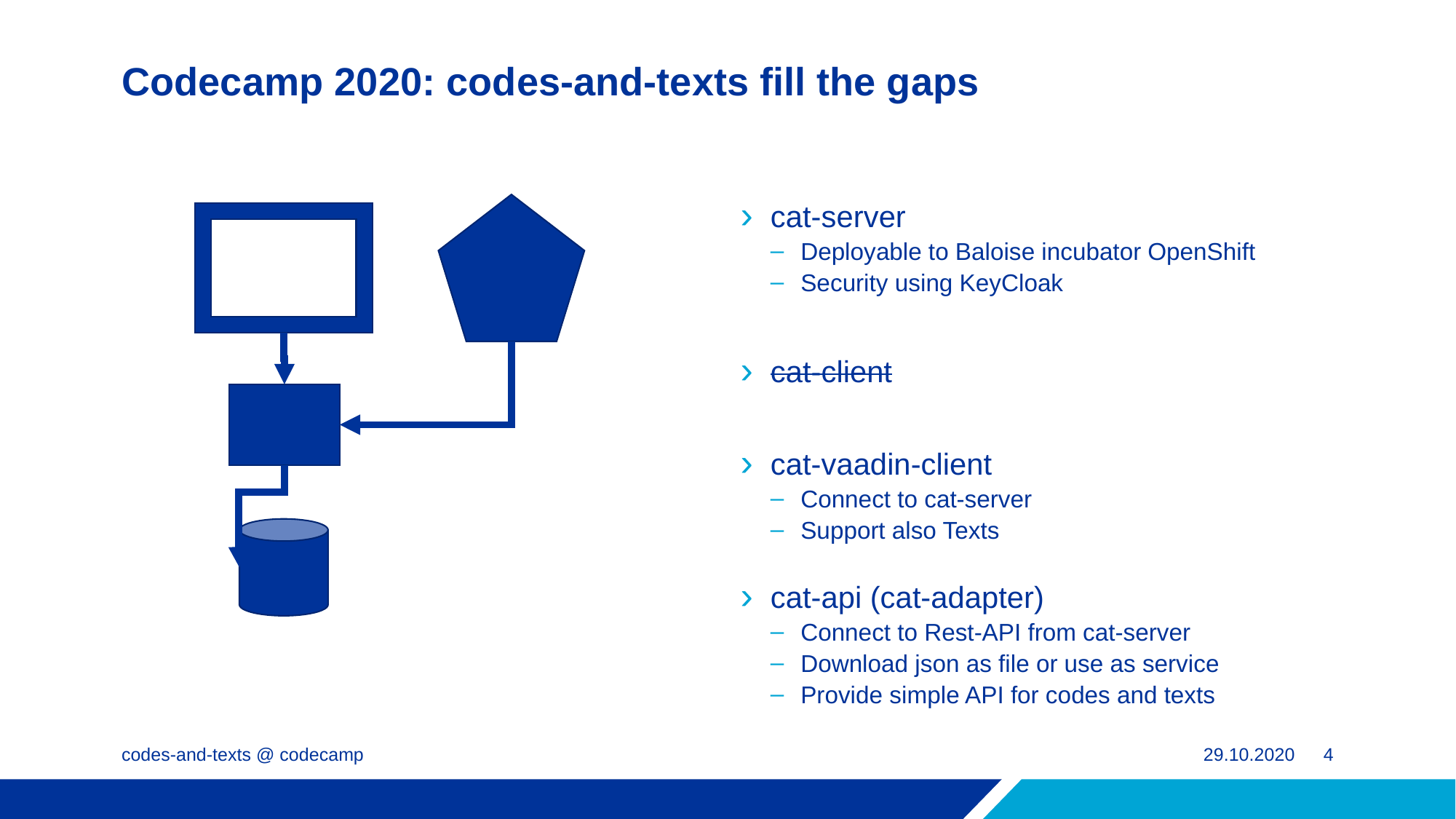

# Codecamp 2020: codes-and-texts fill the gaps

cat-server
Deployable to Baloise incubator OpenShift
Security using KeyCloak

cat-client

cat-vaadin-client
Connect to cat-server
Support also Texts

cat-api (cat-adapter)
Connect to Rest-API from cat-server
Download json as file or use as service
Provide simple API for codes and texts

codes-and-texts @ codecamp
29.10.2020
4